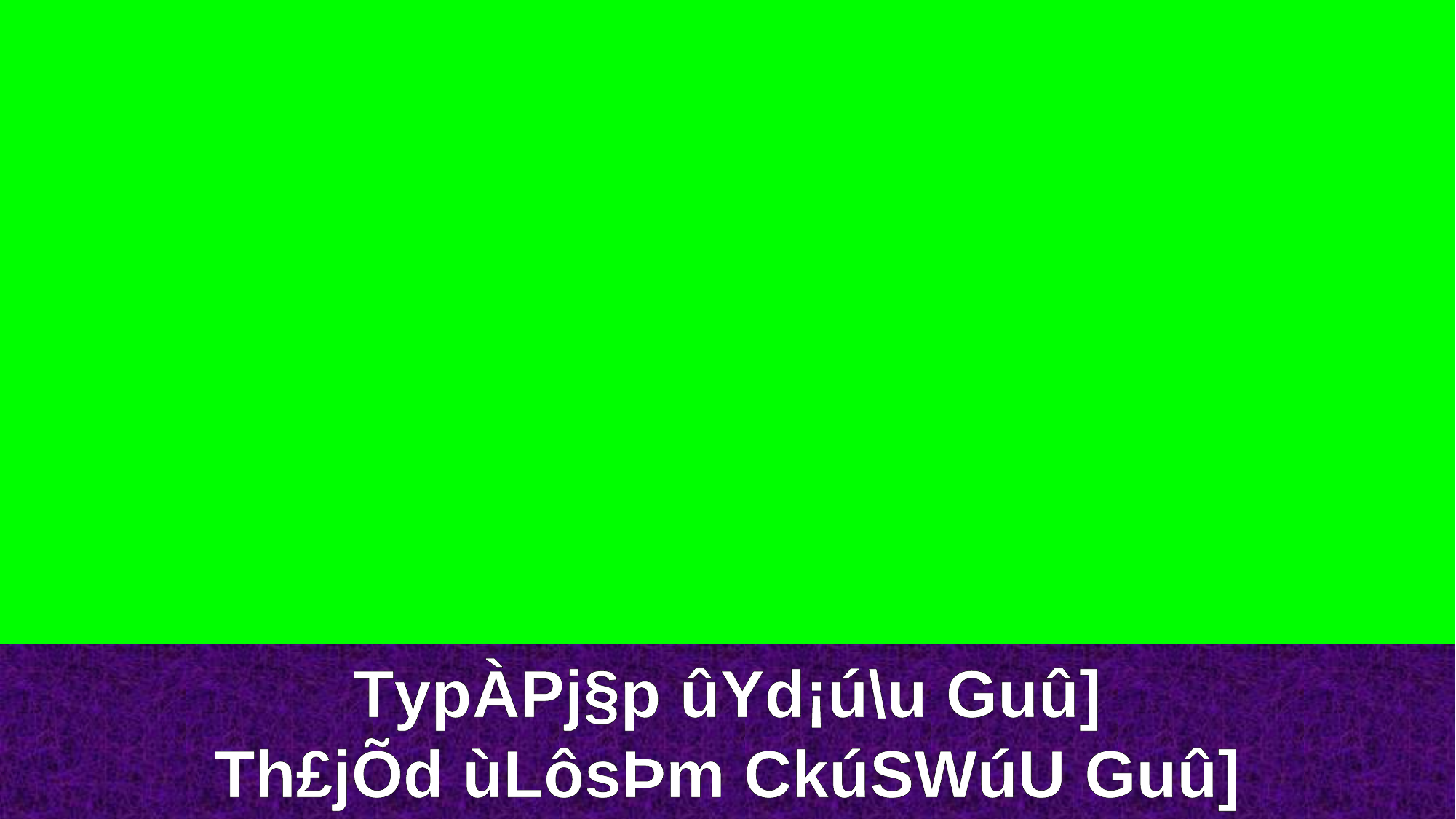

TypÀPj§p ûYd¡ú\u Guû]
Th£jÕd ùLôsÞm CkúSWúU Guû]